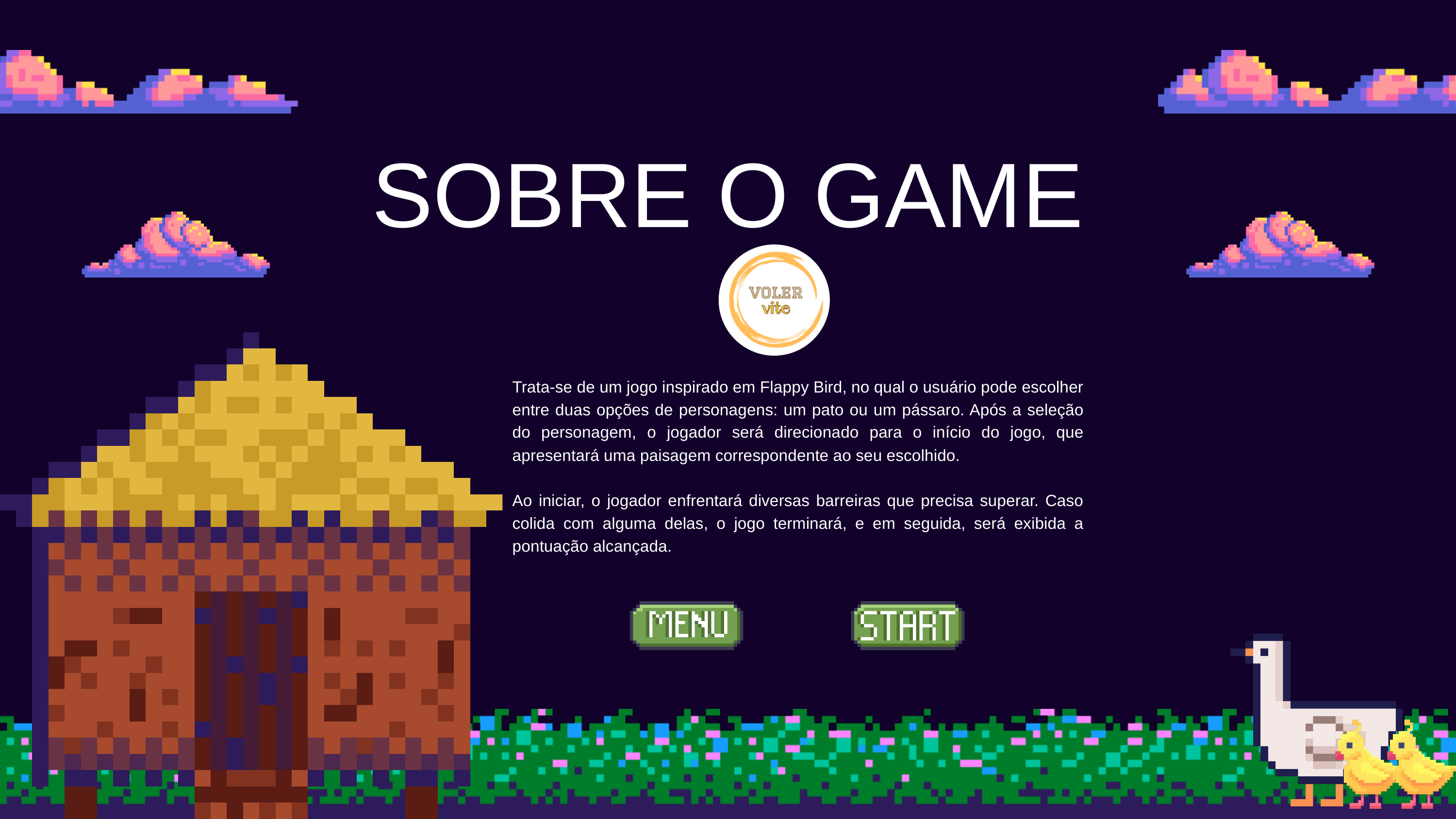

SOBRE O GAME

Trata-se de um jogo inspirado em Flappy Bird, no qual o usuário pode escolher entre duas opções de personagens: um pato ou um pássaro. Após a seleção do personagem, o jogador será direcionado para o início do jogo, que apresentará uma paisagem correspondente ao seu escolhido.

Ao iniciar, o jogador enfrentará diversas barreiras que precisa superar. Caso colida com alguma delas, o jogo terminará, e em seguida, será exibida a pontuação alcançada.